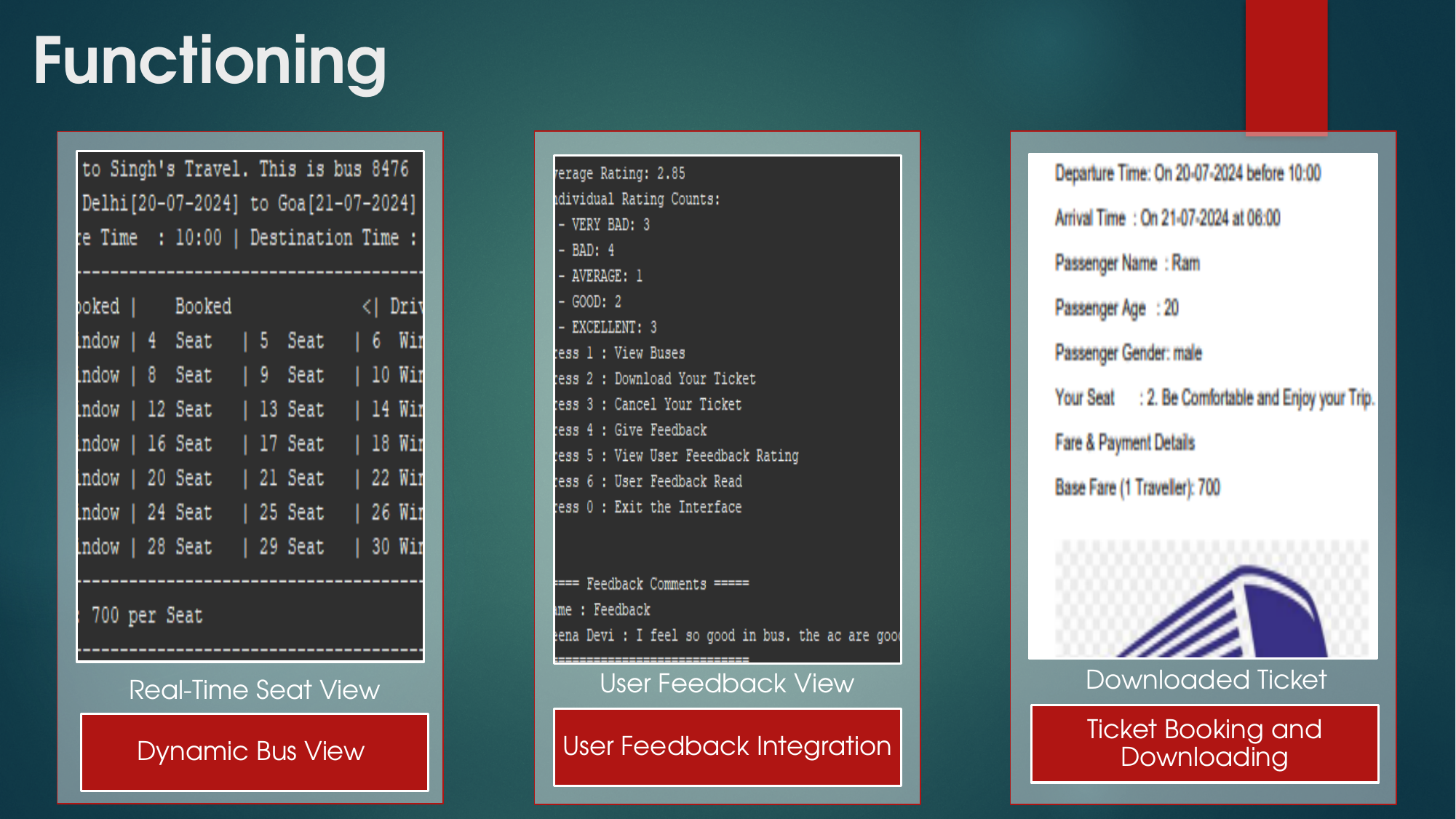

# Functioning
Dynamic Bus View
Real-Time Seat View
User Feedback Integration
User Feedback View
Ticket Booking and Downloading
Downloaded Ticket